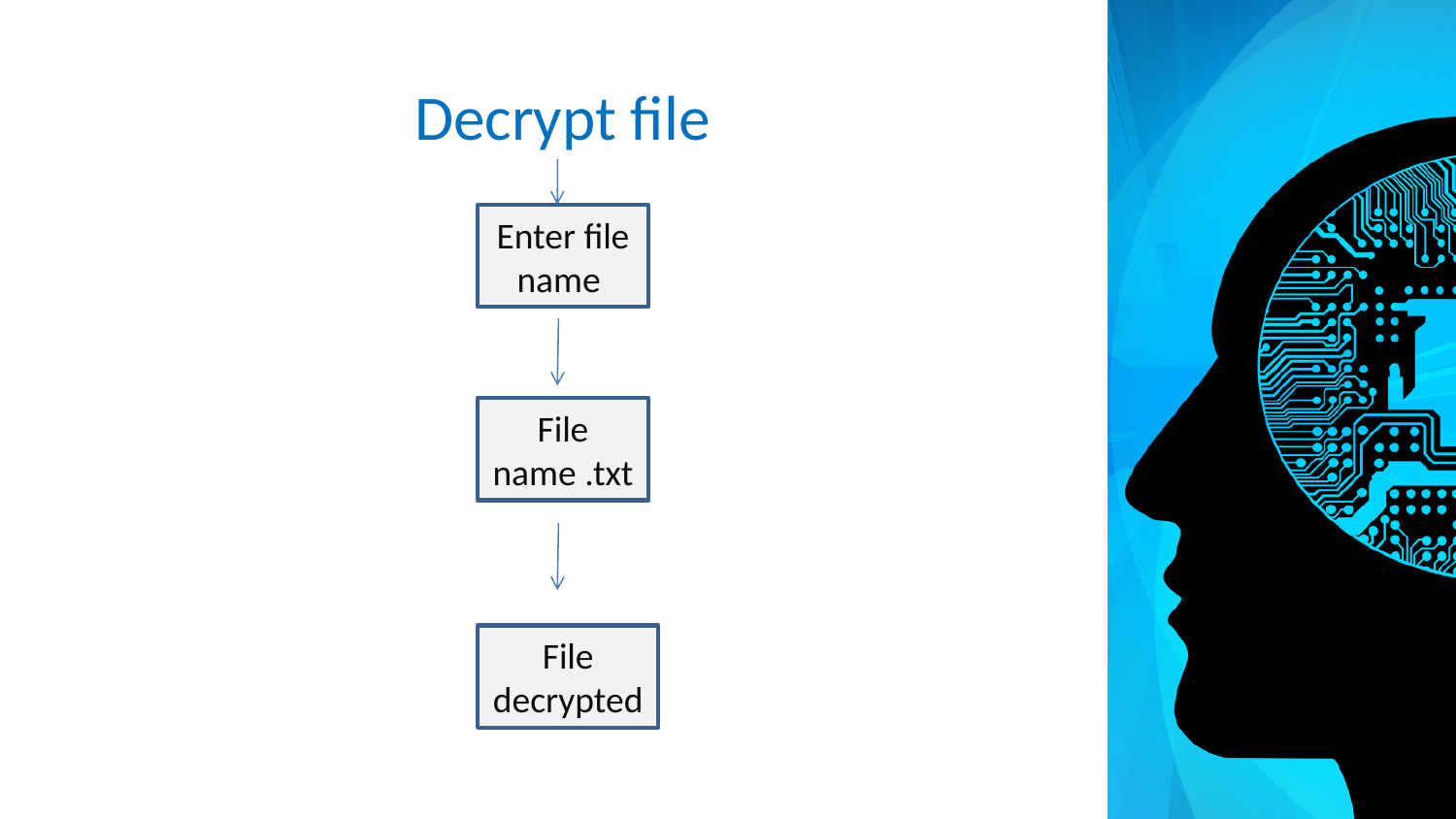

# Decrypt file
Enter file name
File name .txt
File decrypted